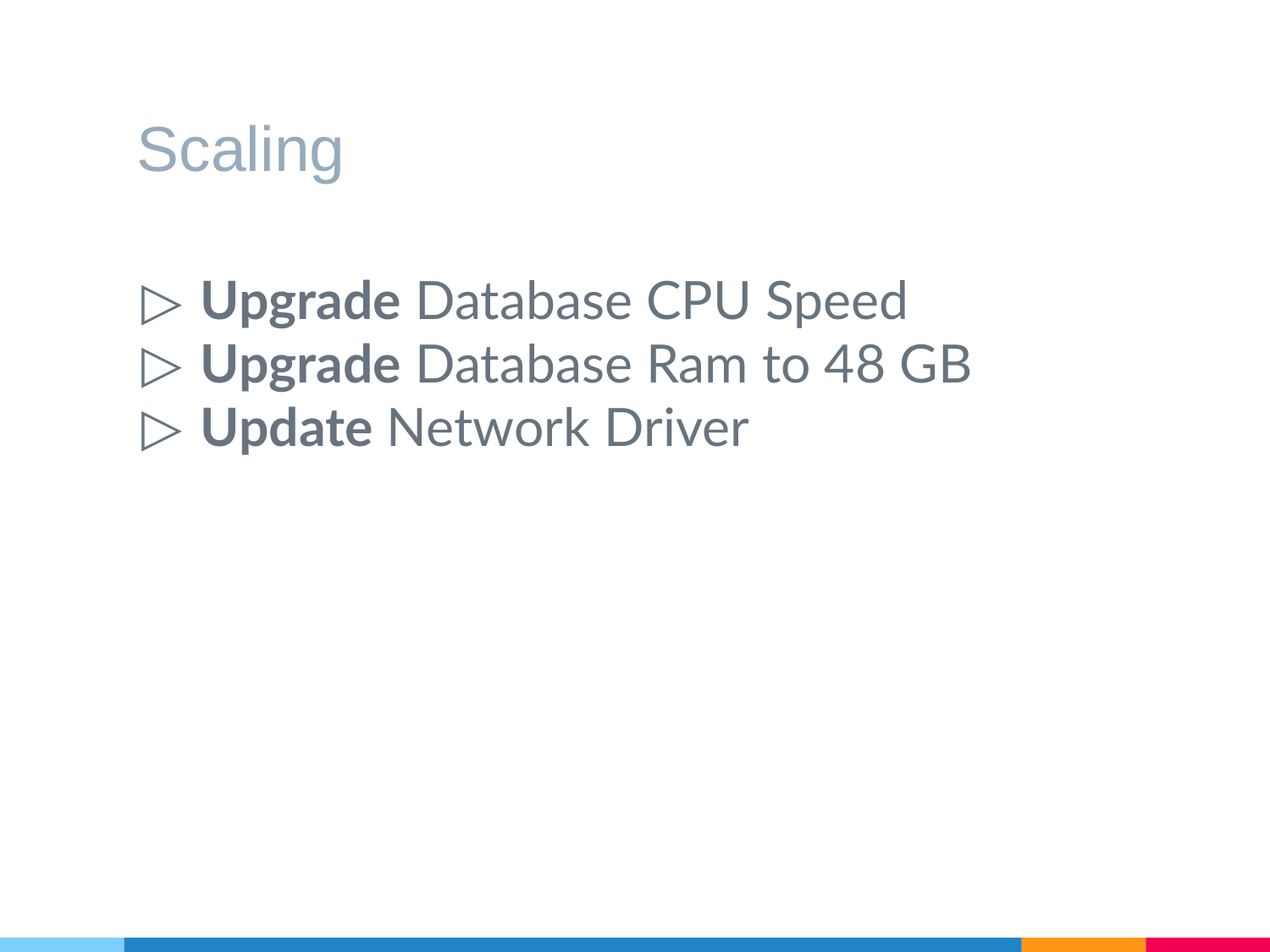

# Scaling
Upgrade Database CPU Speed
Upgrade Database Ram to 48 GB
Update Network Driver